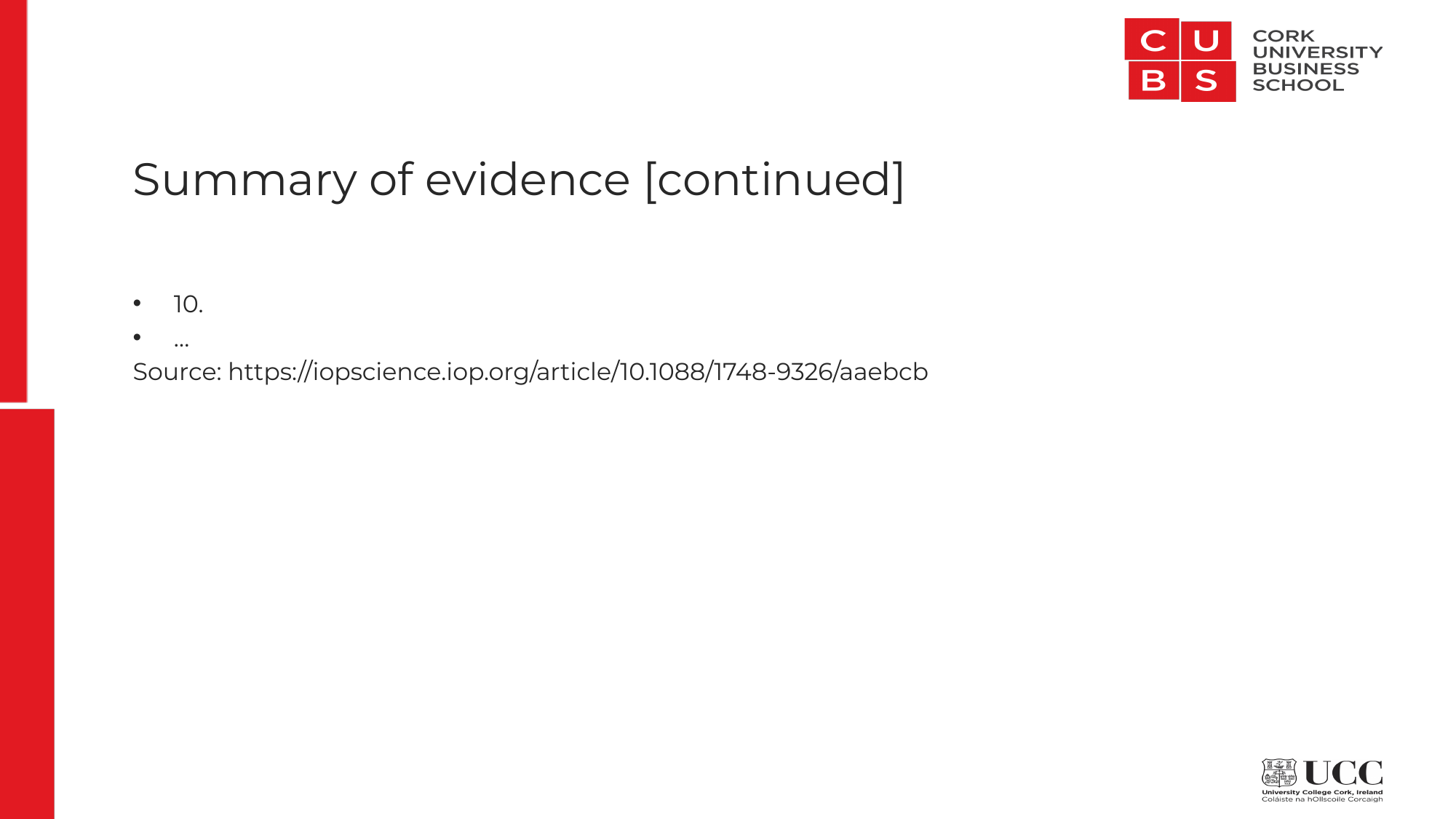

# Summary of evidence [continued]
10.
…
Source: https://iopscience.iop.org/article/10.1088/1748-9326/aaebcb